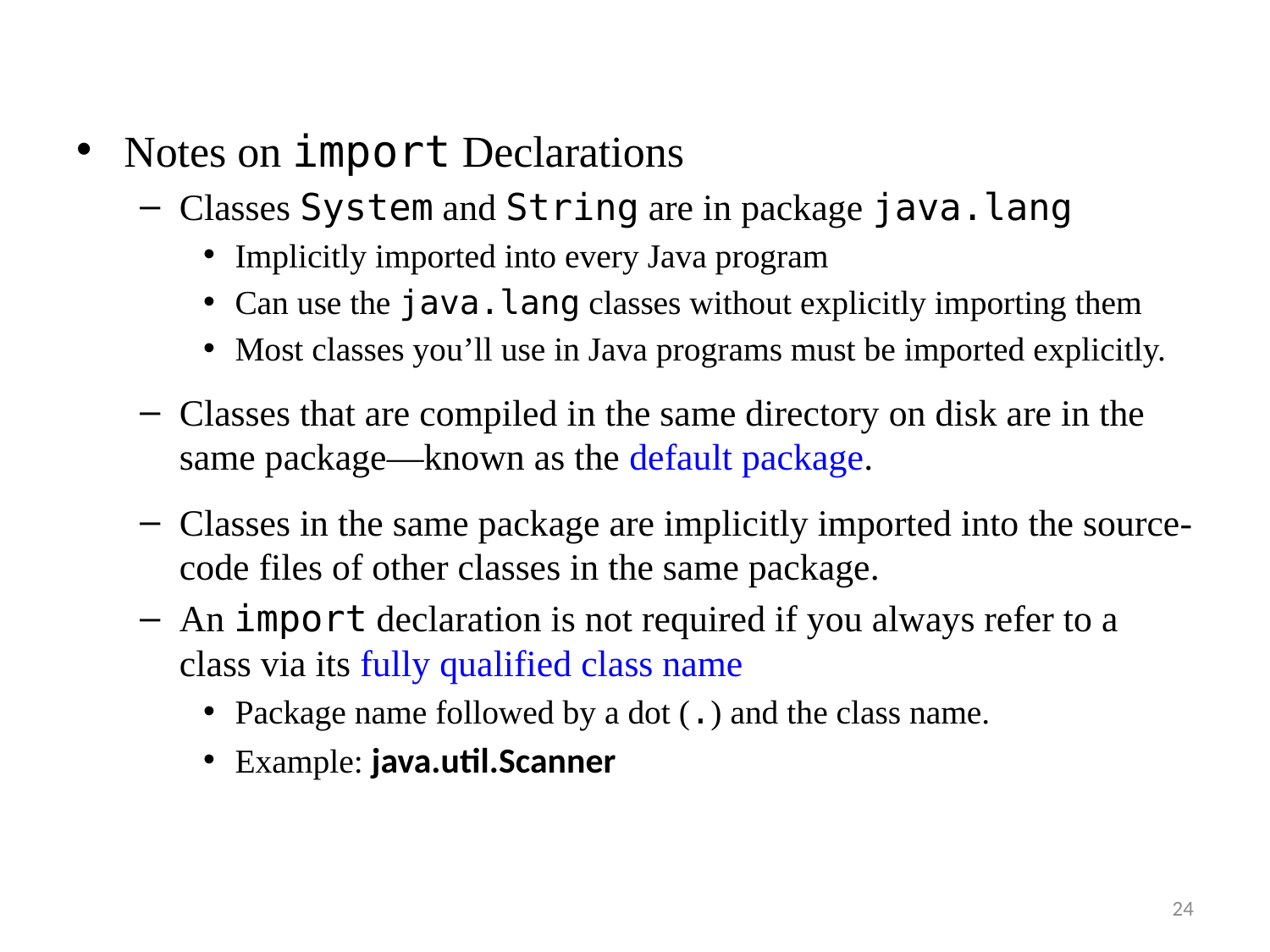

Notes on import Declarations
Classes System and String are in package java.lang
Implicitly imported into every Java program
Can use the java.lang classes without explicitly importing them
Most classes you’ll use in Java programs must be imported explicitly.
Classes that are compiled in the same directory on disk are in the same package—known as the default package.
Classes in the same package are implicitly imported into the source-code files of other classes in the same package.
An import declaration is not required if you always refer to a class via its fully qualified class name
Package name followed by a dot (.) and the class name.
Example: java.util.Scanner

24